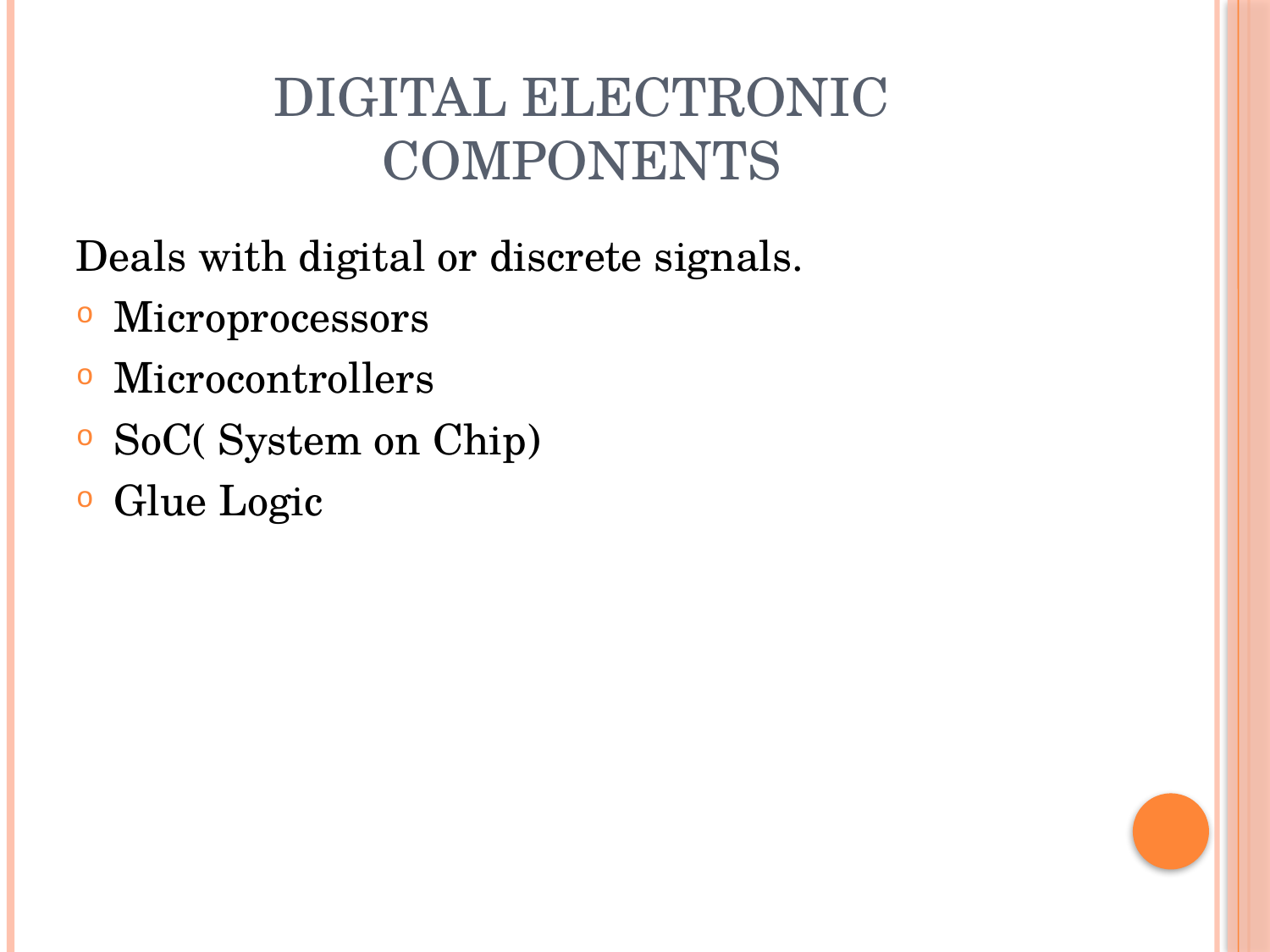

# Digital electronic components
Deals with digital or discrete signals.
Microprocessors
Microcontrollers
SoC( System on Chip)
Glue Logic